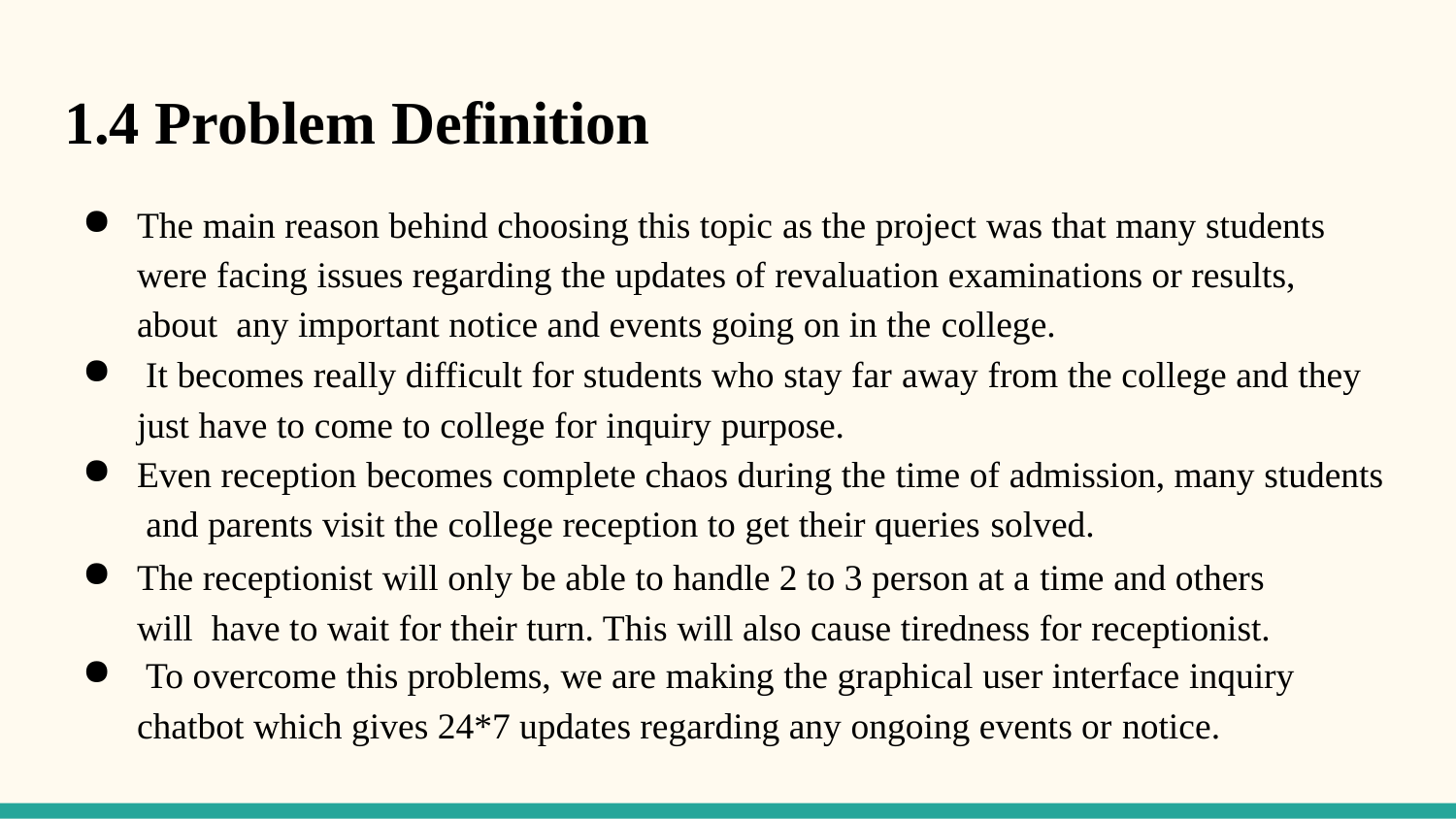

# 1.4 Problem Definition
The main reason behind choosing this topic as the project was that many students  were facing issues regarding the updates of revaluation examinations or results, about  any important notice and events going on in the college.
It becomes really difficult for students who stay far away from the college and they
just have to come to college for inquiry purpose.
Even reception becomes complete chaos during the time of admission, many students  and parents visit the college reception to get their queries solved.
The receptionist will only be able to handle 2 to 3 person at a time and others will  have to wait for their turn. This will also cause tiredness for receptionist.
To overcome this problems, we are making the graphical user interface inquiry
chatbot which gives 24*7 updates regarding any ongoing events or notice.